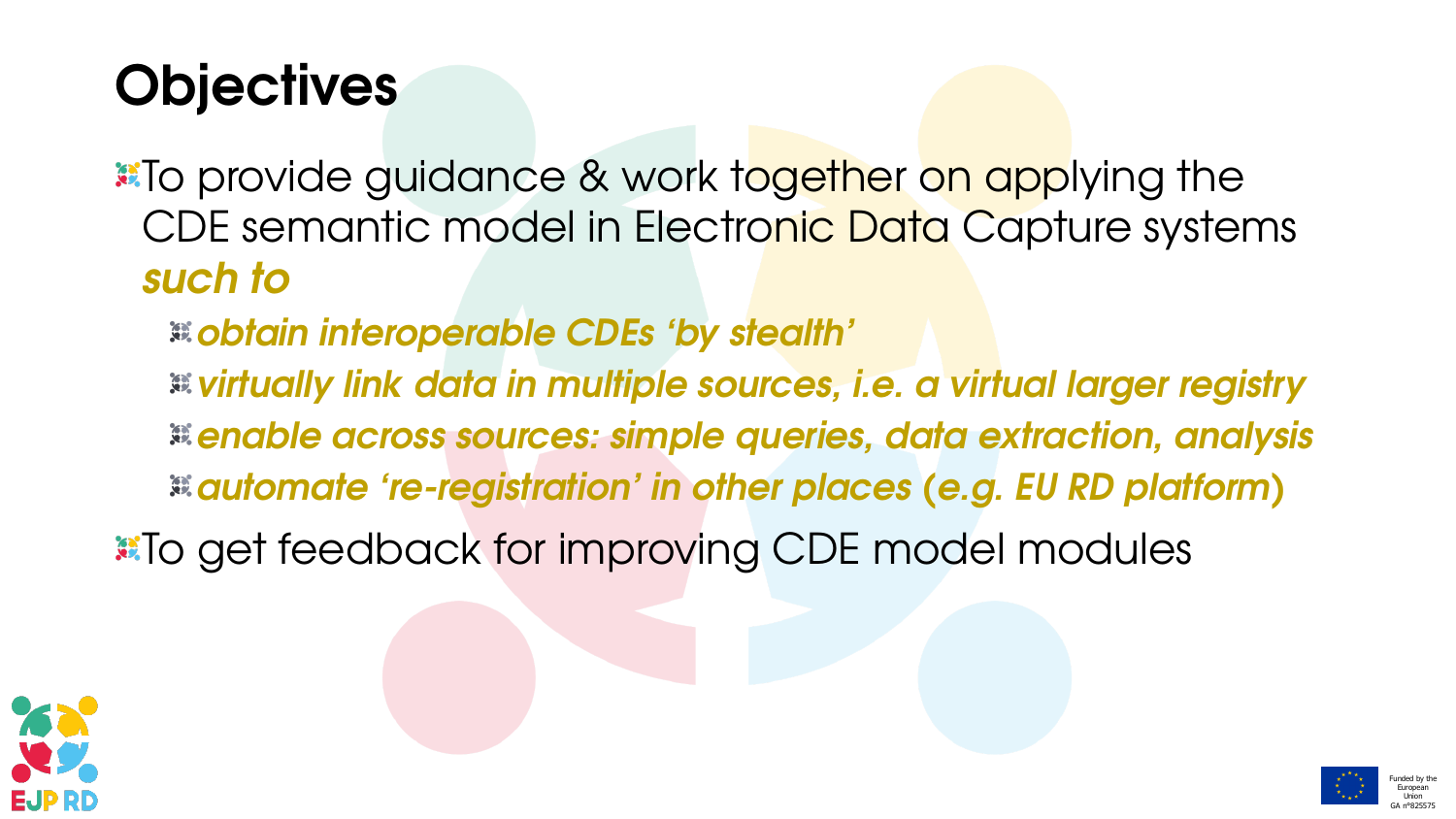

# Objectives
To provide guidance & work together on applying the CDE semantic model in Electronic Data Capture systems
such to
obtain interoperable CDEs ‘by stealth’
virtually link data in multiple sources, i.e. a virtual larger registry
enable across sources: simple queries, data extraction, analysis
automate ‘re-registration’ in other places (e.g. EU RD platform)
To get feedback for improving CDE model modules